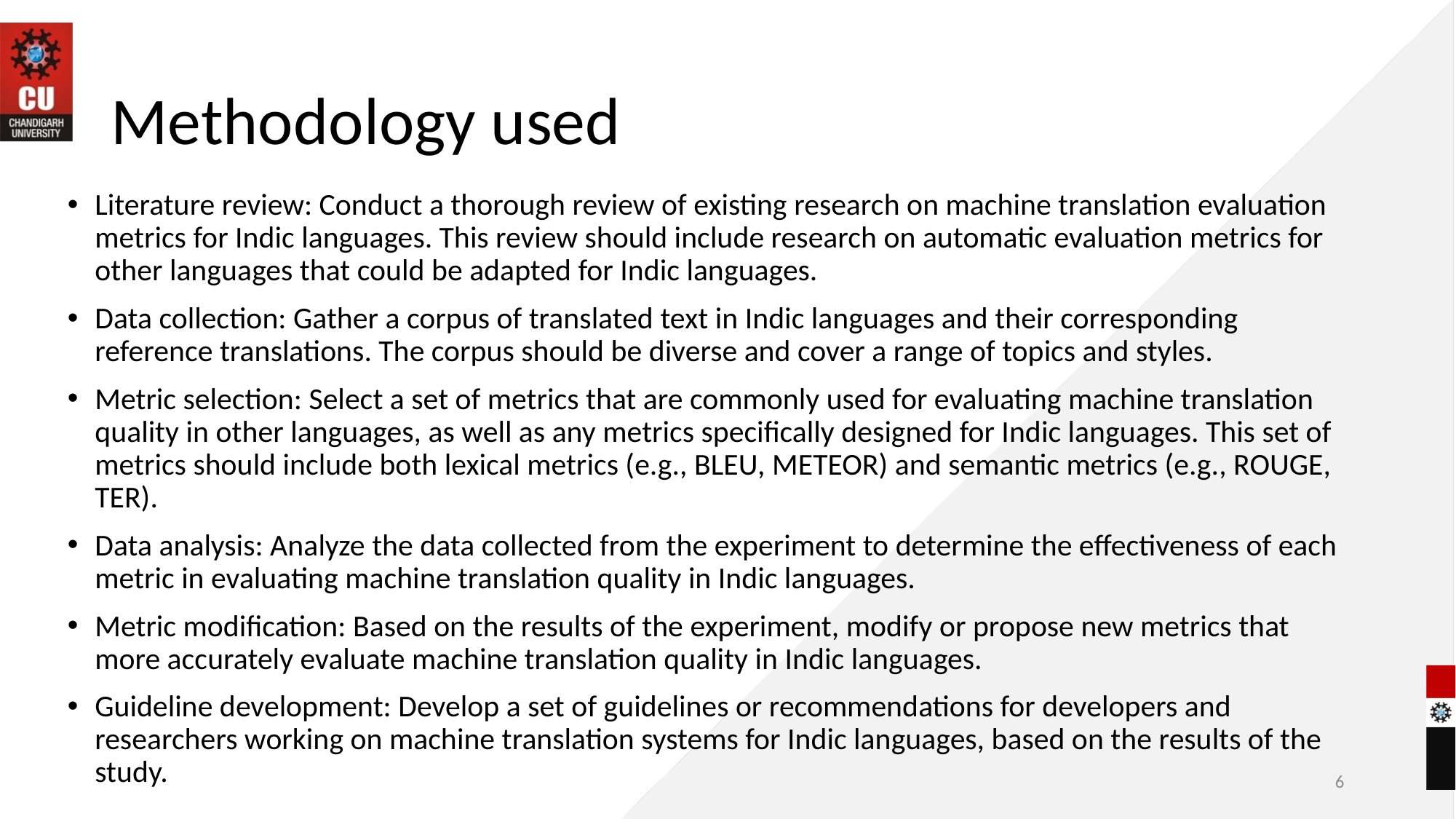

# Methodology used
Literature review: Conduct a thorough review of existing research on machine translation evaluation metrics for Indic languages. This review should include research on automatic evaluation metrics for other languages that could be adapted for Indic languages.
Data collection: Gather a corpus of translated text in Indic languages and their corresponding reference translations. The corpus should be diverse and cover a range of topics and styles.
Metric selection: Select a set of metrics that are commonly used for evaluating machine translation quality in other languages, as well as any metrics specifically designed for Indic languages. This set of metrics should include both lexical metrics (e.g., BLEU, METEOR) and semantic metrics (e.g., ROUGE, TER).
Data analysis: Analyze the data collected from the experiment to determine the effectiveness of each metric in evaluating machine translation quality in Indic languages.
Metric modification: Based on the results of the experiment, modify or propose new metrics that more accurately evaluate machine translation quality in Indic languages.
Guideline development: Develop a set of guidelines or recommendations for developers and researchers working on machine translation systems for Indic languages, based on the results of the study.
6